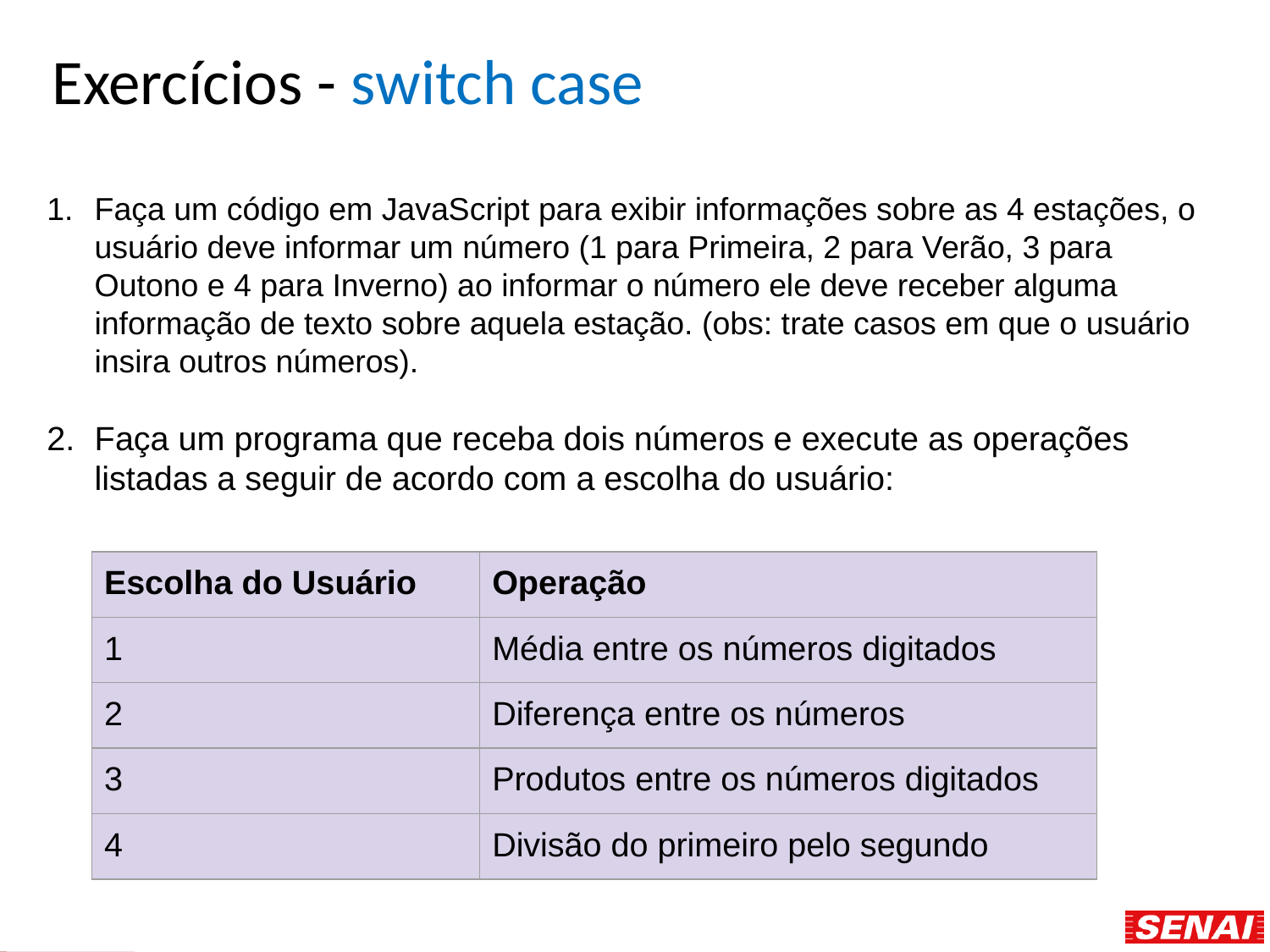

# Exercícios - switch case

Faça um código em JavaScript para exibir informações sobre as 4 estações, o usuário deve informar um número (1 para Primeira, 2 para Verão, 3 para Outono e 4 para Inverno) ao informar o número ele deve receber alguma informação de texto sobre aquela estação. (obs: trate casos em que o usuário insira outros números).

Faça um programa que receba dois números e execute as operações listadas a seguir de acordo com a escolha do usuário:
| Escolha do Usuário | Operação |
| --- | --- |
| 1 | Média entre os números digitados |
| 2 | Diferença entre os números |
| 3 | Produtos entre os números digitados |
| 4 | Divisão do primeiro pelo segundo |